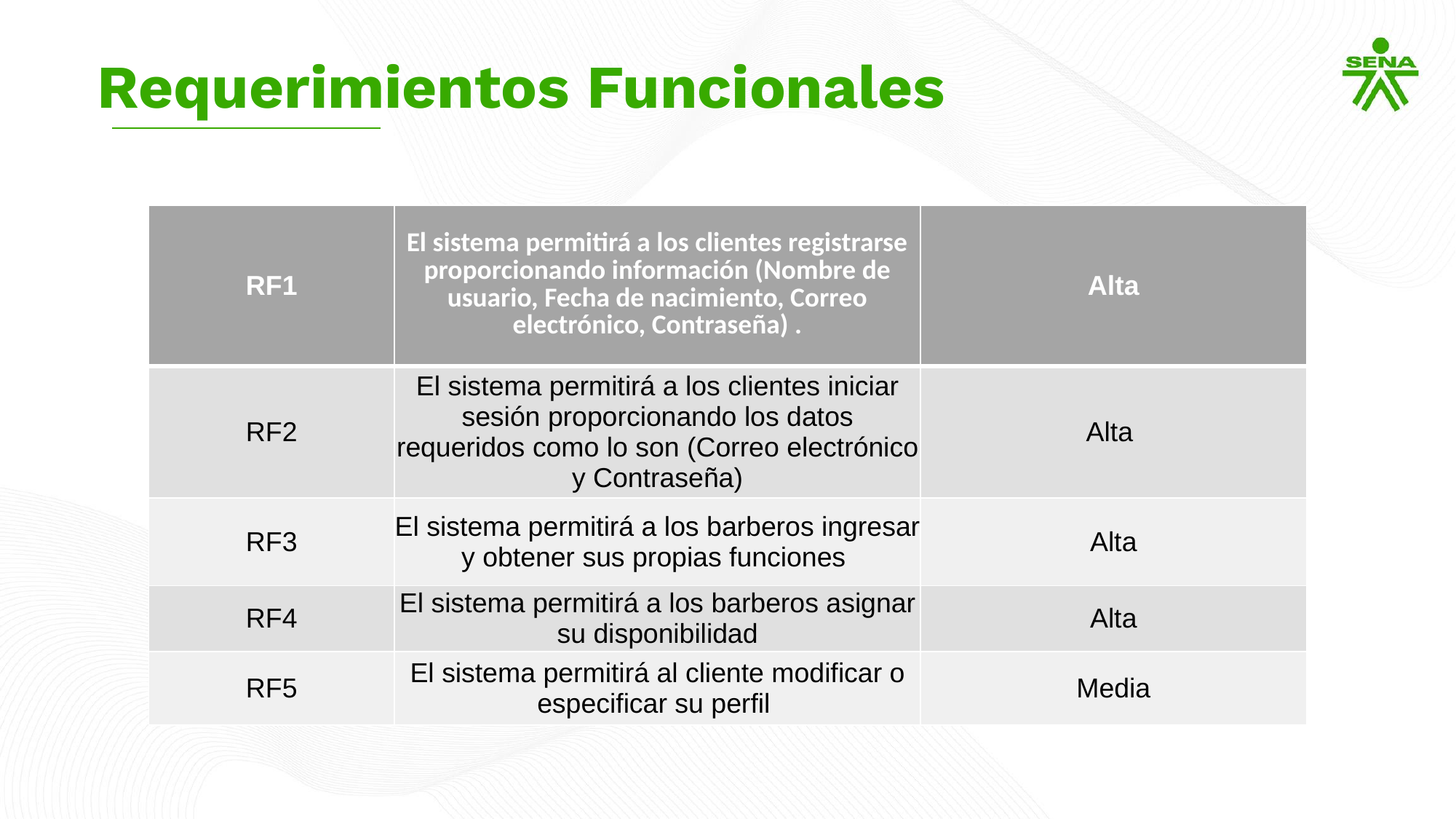

Requerimientos Funcionales
| RF1 | El sistema permitirá a los clientes registrarse proporcionando información (Nombre de usuario, Fecha de nacimiento, Correo electrónico, Contraseña) . | Alta |
| --- | --- | --- |
| RF2 | El sistema permitirá a los clientes iniciar sesión proporcionando los datos requeridos como lo son (Correo electrónico y Contraseña) | Alta |
| RF3 | El sistema permitirá a los barberos ingresar y obtener sus propias funciones | Alta |
| RF4 | El sistema permitirá a los barberos asignar su disponibilidad | Alta |
| RF5 | El sistema permitirá al cliente modificar o especificar su perfil | Media |